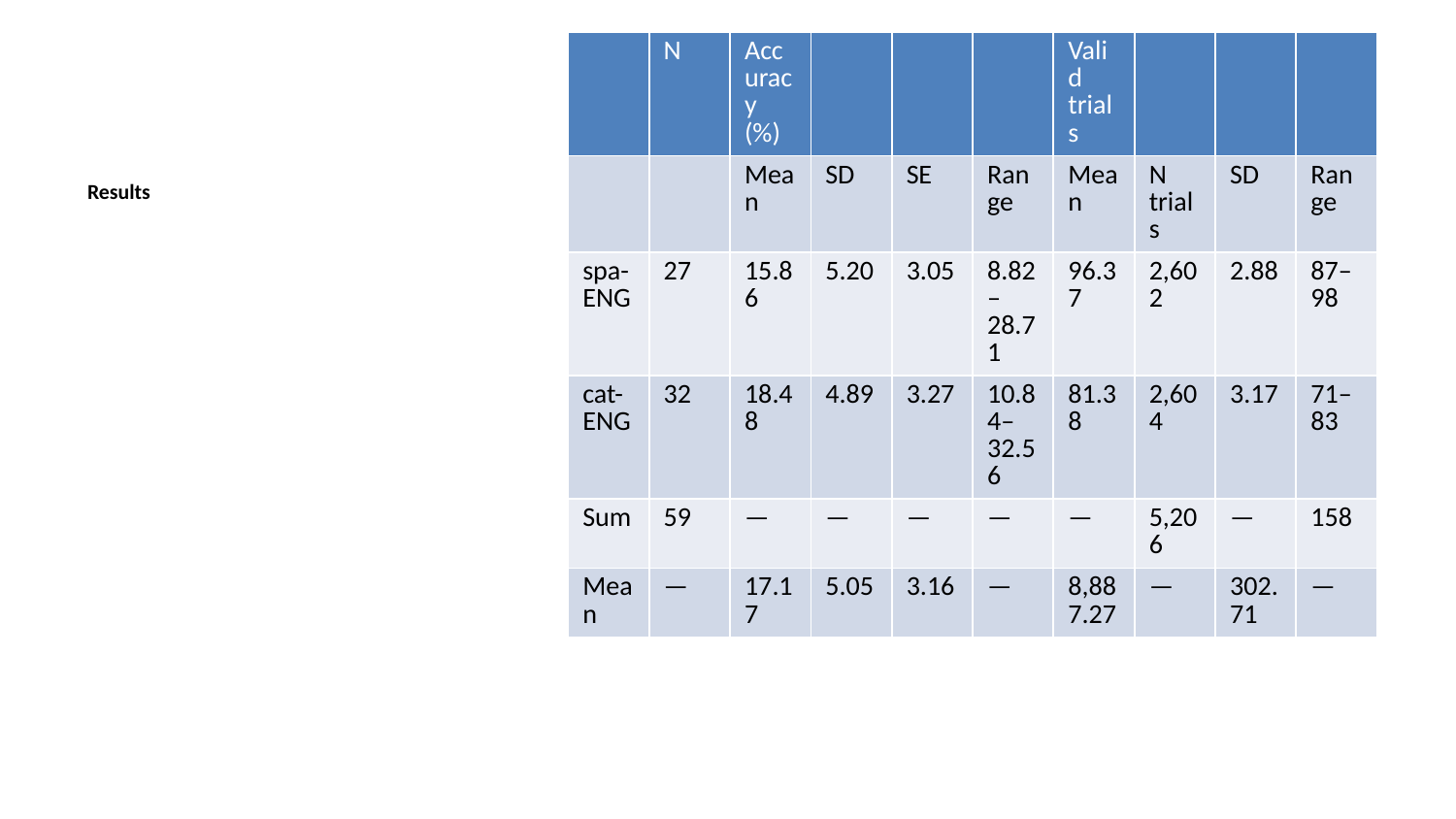

|  | N | Accuracy (%) |  |  |  | Valid trials |  |  |  |
| --- | --- | --- | --- | --- | --- | --- | --- | --- | --- |
|  |  | Mean | SD | SE | Range | Mean | N trials | SD | Range |
| spa-ENG | 27 | 15.86 | 5.20 | 3.05 | 8.82–28.71 | 96.37 | 2,602 | 2.88 | 87–98 |
| cat-ENG | 32 | 18.48 | 4.89 | 3.27 | 10.84–32.56 | 81.38 | 2,604 | 3.17 | 71–83 |
| Sum | 59 | — | — | — | — | — | 5,206 | — | 158 |
| Mean | — | 17.17 | 5.05 | 3.16 | — | 8,887.27 | — | 302.71 | — |
Results